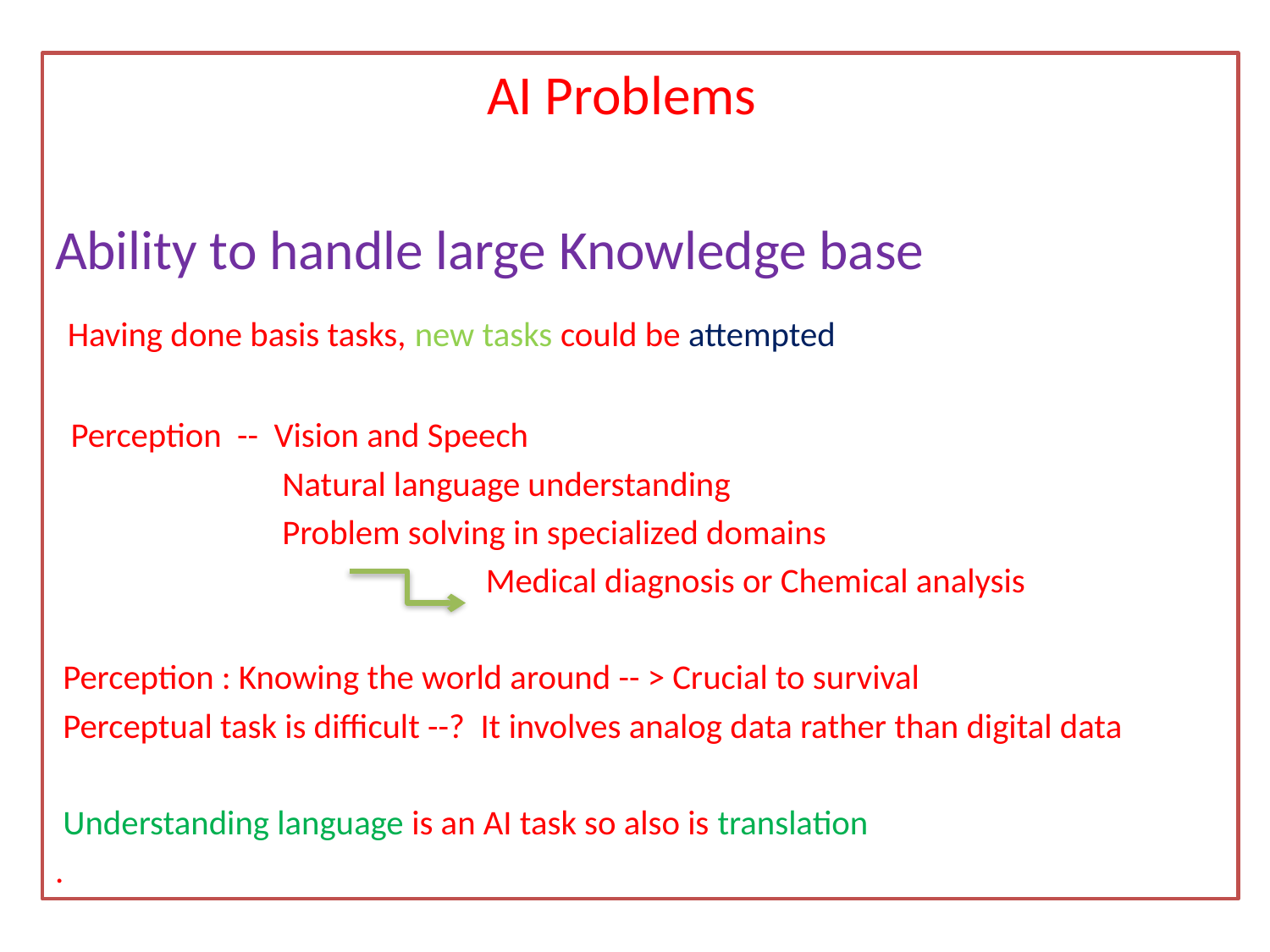

AI Problems

Ability to handle large Knowledge base
 Having done basis tasks, new tasks could be attempted

  Perception  --  Vision and Speech
                             Natural language understanding
                             Problem solving in specialized domains
                                                       Medical diagnosis or Chemical analysis

 Perception : Knowing the world around -- > Crucial to survival
 Perceptual task is difficult --?  It involves analog data rather than digital data

 Understanding language is an AI task so also is translation
.